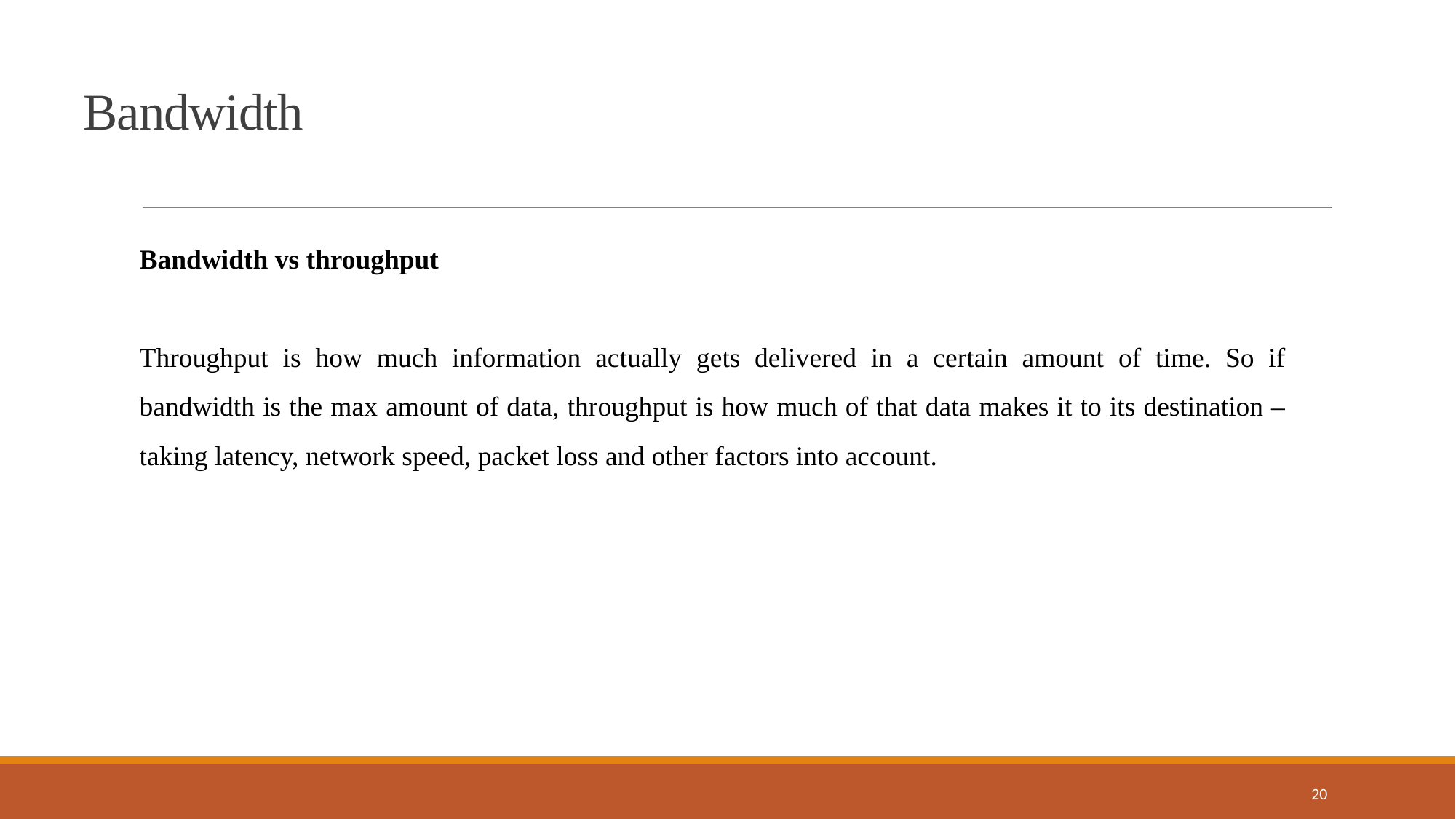

Bandwidth
Bandwidth vs throughput

Throughput is how much information actually gets delivered in a certain amount of time. So if bandwidth is the max amount of data, throughput is how much of that data makes it to its destination – taking latency, network speed, packet loss and other factors into account.
20